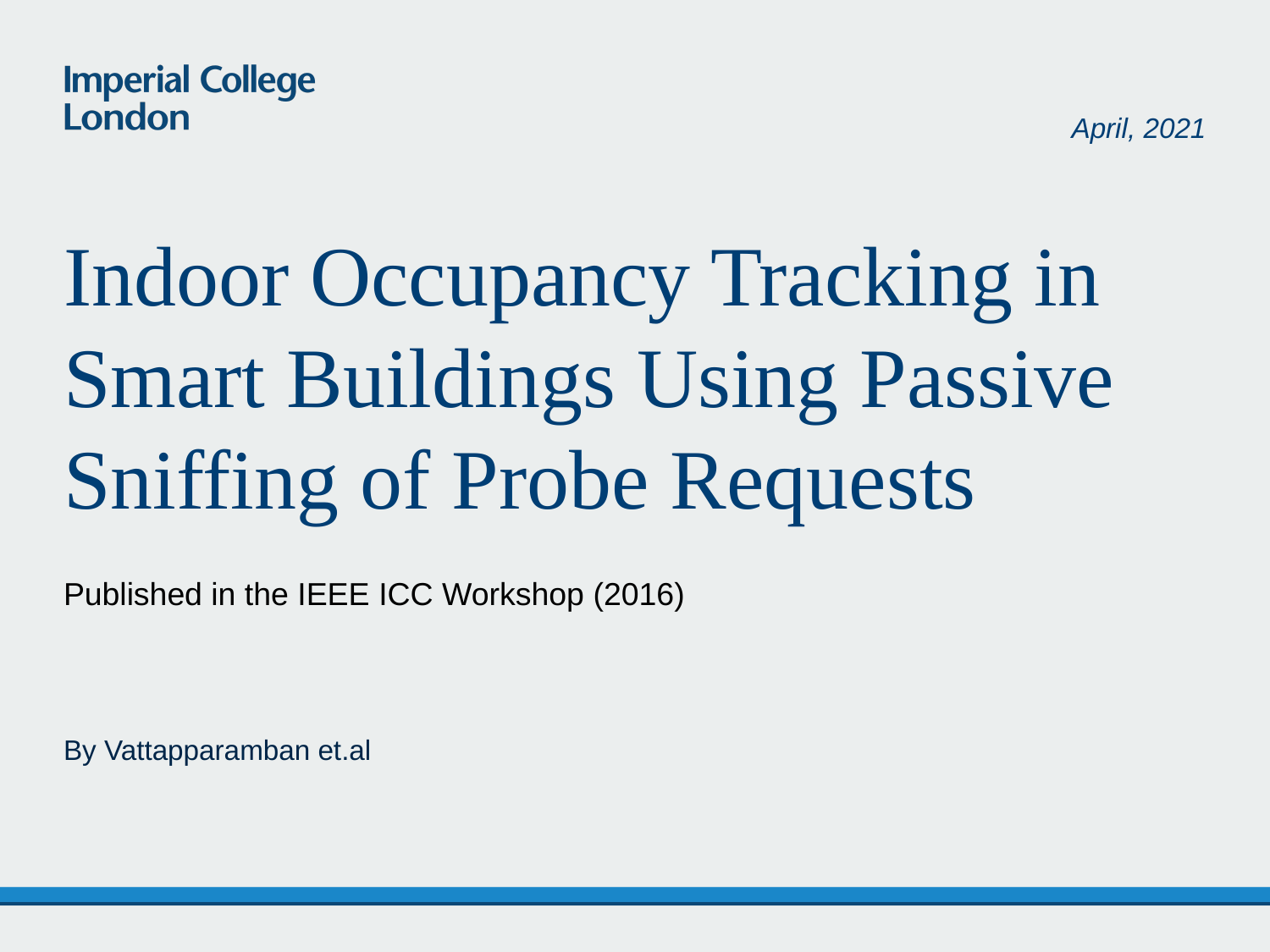

April, 2021
# Indoor Occupancy Tracking in Smart Buildings Using Passive Sniffing of Probe Requests
Published in the IEEE ICC Workshop (2016)
By Vattapparamban et.al